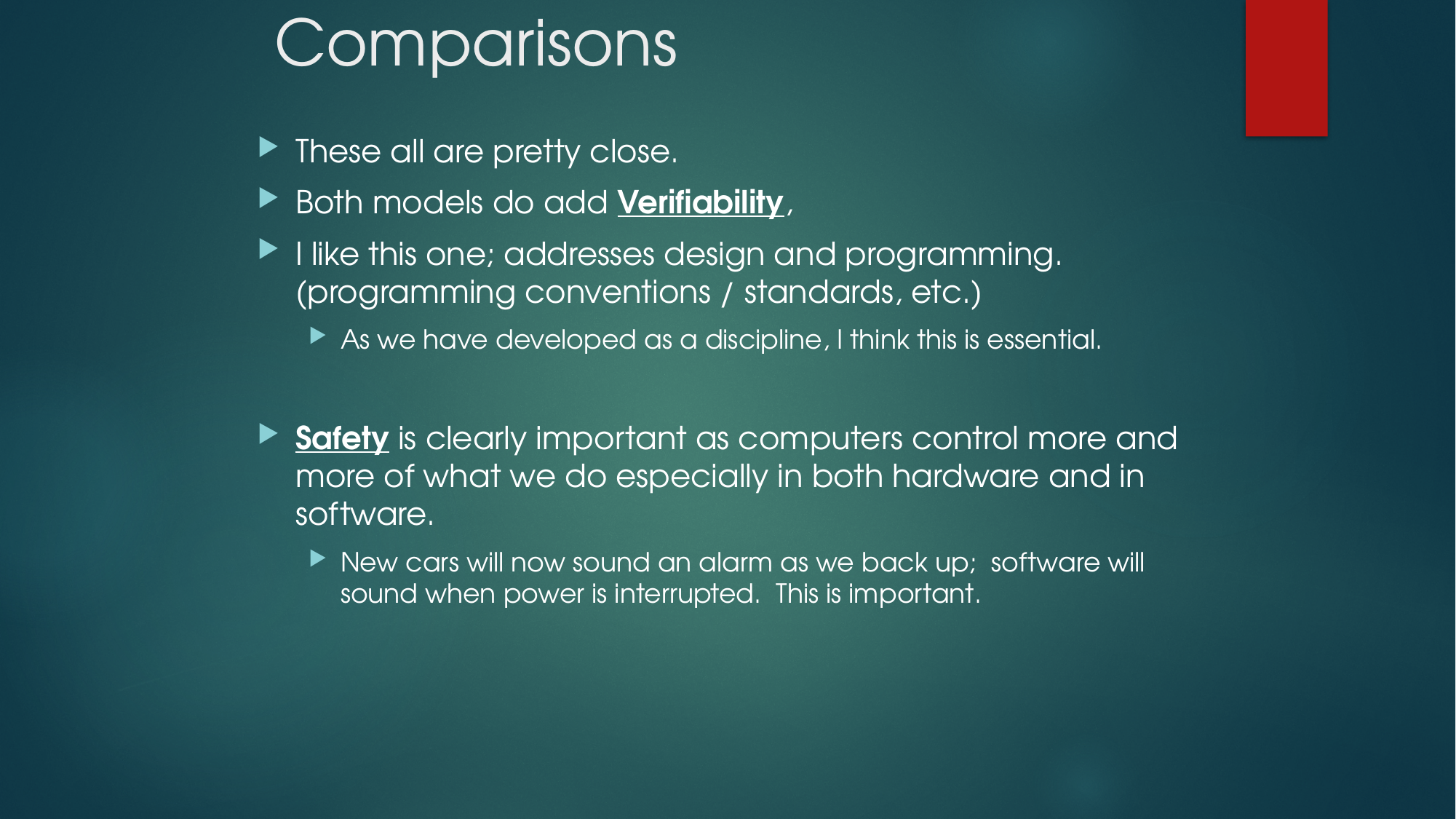

# Comparisons
These all are pretty close.
Both models do add Verifiability,
I like this one; addresses design and programming.  (programming conventions / standards, etc.)
As we have developed as a discipline, I think this is essential.

Safety is clearly important as computers control more and more of what we do especially in both hardware and in software.
New cars will now sound an alarm as we back up;  software will sound when power is interrupted.  This is important.